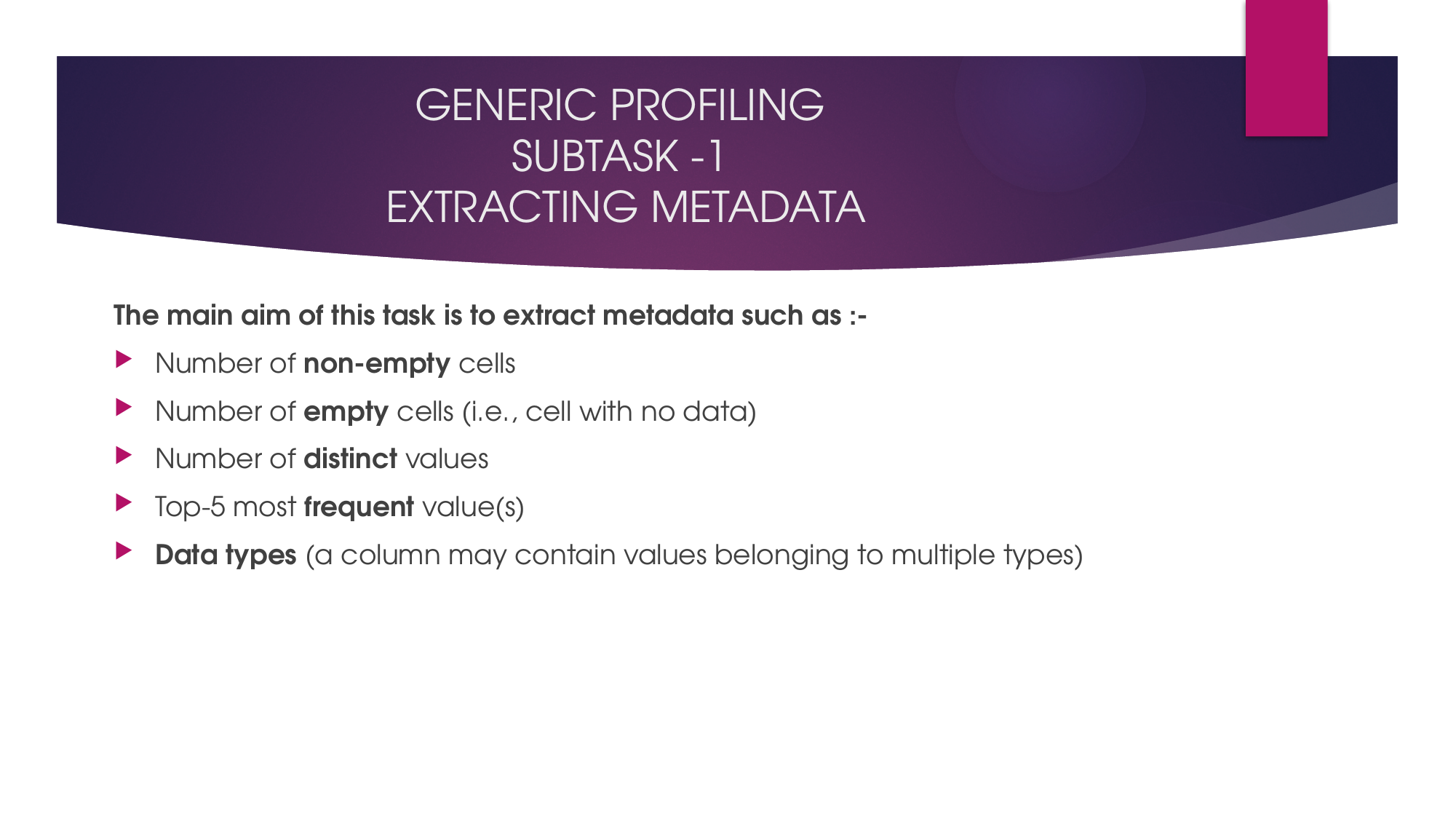

# GENERIC PROFILING SUBTASK -1 EXTRACTING METADATA
The main aim of this task is to extract metadata such as :-
Number of non-empty cells
Number of empty cells (i.e., cell with no data)
Number of distinct values
Top-5 most frequent value(s)
Data types (a column may contain values belonging to multiple types)